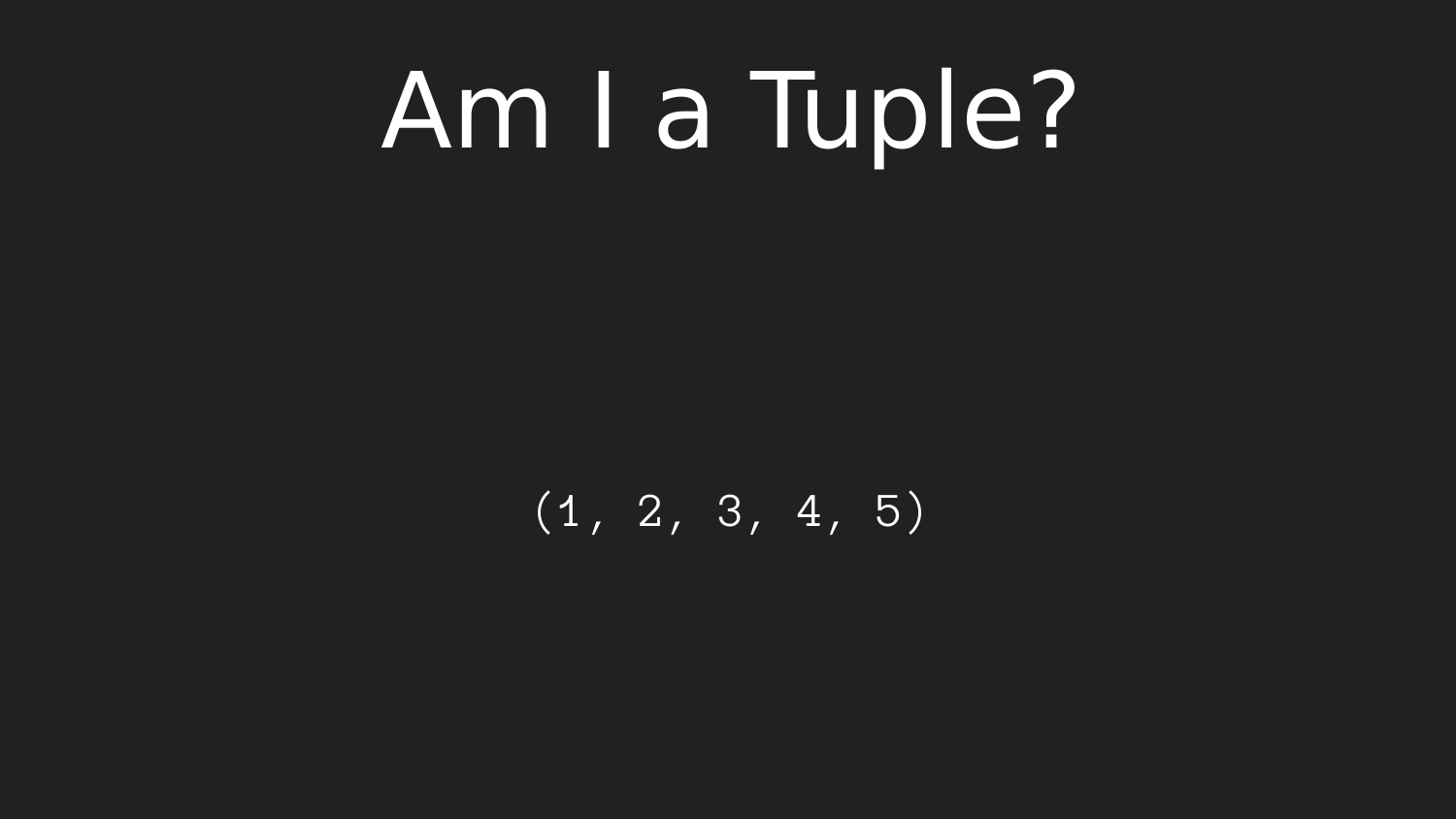

# Am I a Tuple?
(1, 2, 3, 4, 5)